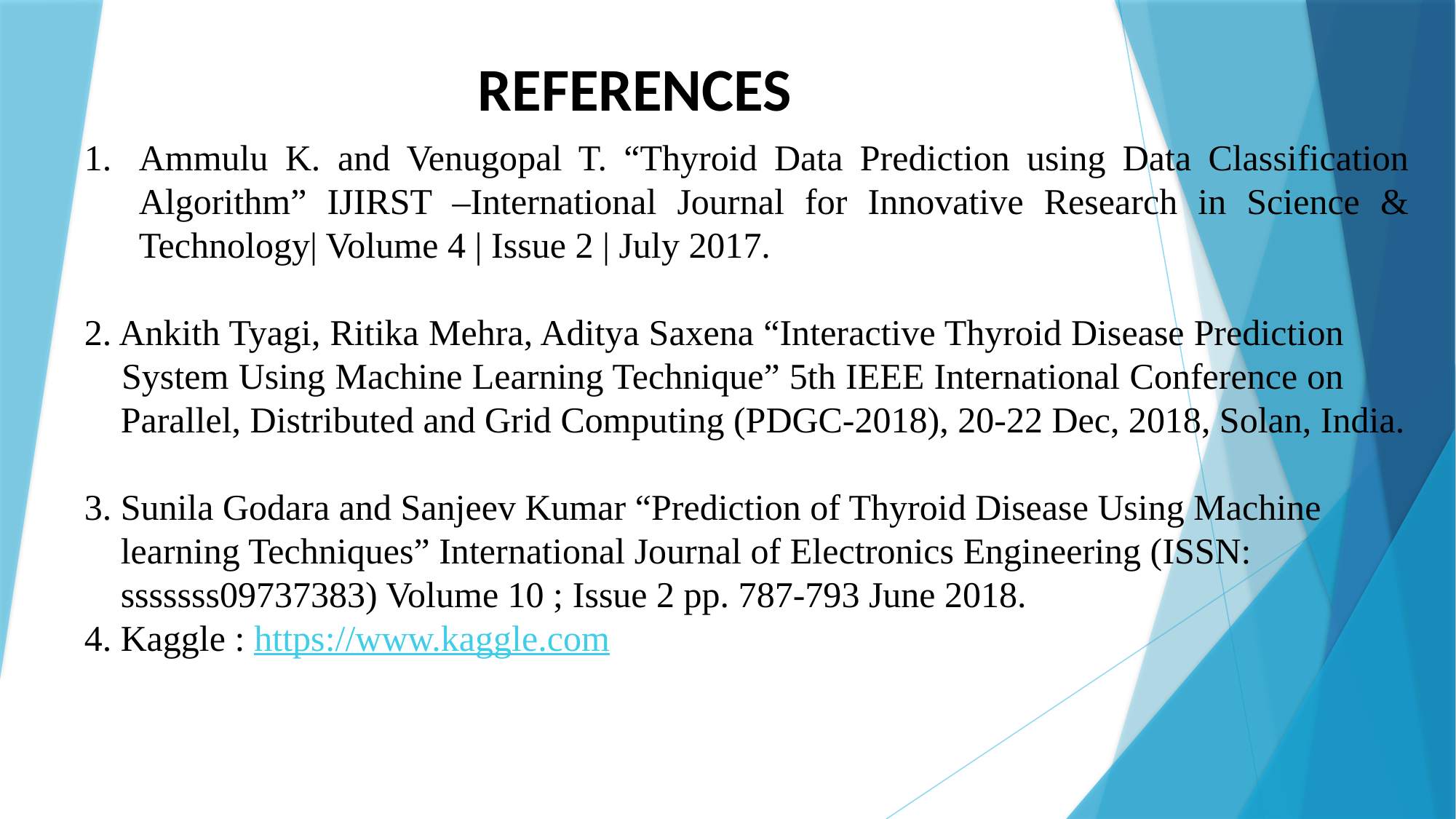

# REFERENCES

Ammulu K. and Venugopal T. “Thyroid Data Prediction using Data Classification Algorithm” IJIRST –International Journal for Innovative Research in Science & Technology| Volume 4 | Issue 2 | July 2017.

2. Ankith Tyagi, Ritika Mehra, Aditya Saxena “Interactive Thyroid Disease Prediction            System Using Machine Learning Technique” 5th IEEE International Conference on            Parallel, Distributed and Grid Computing (PDGC-2018), 20-22 Dec, 2018, Solan, India.

3. Sunila Godara and Sanjeev Kumar “Prediction of Thyroid Disease Using Machine              learning Techniques” International Journal of Electronics Engineering (ISSN:                      sssssss09737383) Volume 10 ; Issue 2 pp. 787-793 June 2018.
4. Kaggle : https://www.kaggle.com